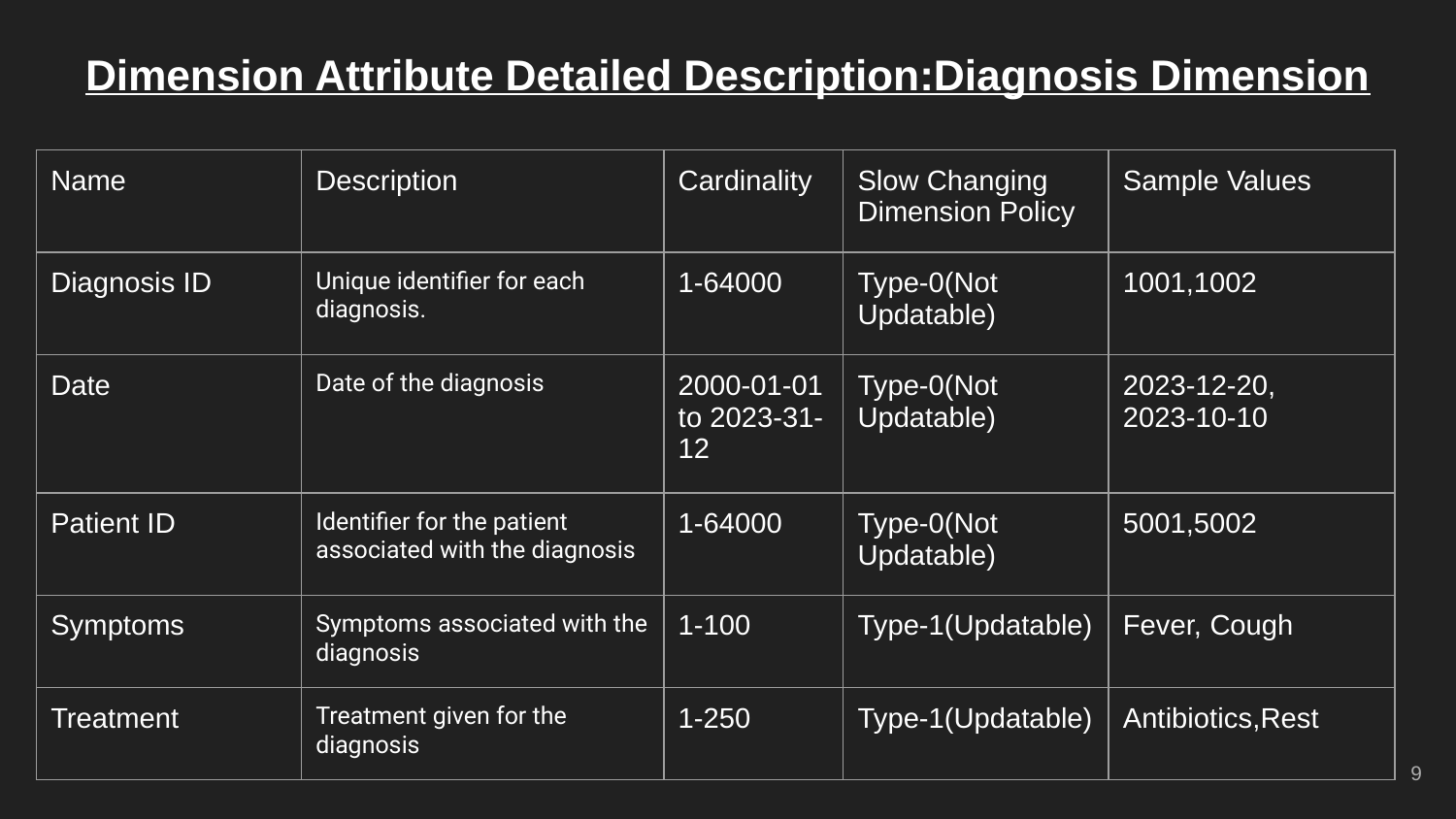

# Dimension Attribute Detailed Description:Diagnosis Dimension
| Name | Description | Cardinality | Slow Changing Dimension Policy | Sample Values |
| --- | --- | --- | --- | --- |
| Diagnosis ID | Unique identifier for each diagnosis. | 1-64000 | Type-0(Not Updatable) | 1001,1002 |
| Date | Date of the diagnosis | 2000-01-01 to 2023-31-12 | Type-0(Not Updatable) | 2023-12-20, 2023-10-10 |
| Patient ID | Identifier for the patient associated with the diagnosis | 1-64000 | Type-0(Not Updatable) | 5001,5002 |
| Symptoms | Symptoms associated with the diagnosis | 1-100 | Type-1(Updatable) | Fever, Cough |
| Treatment | Treatment given for the diagnosis | 1-250 | Type-1(Updatable) | Antibiotics,Rest |
9